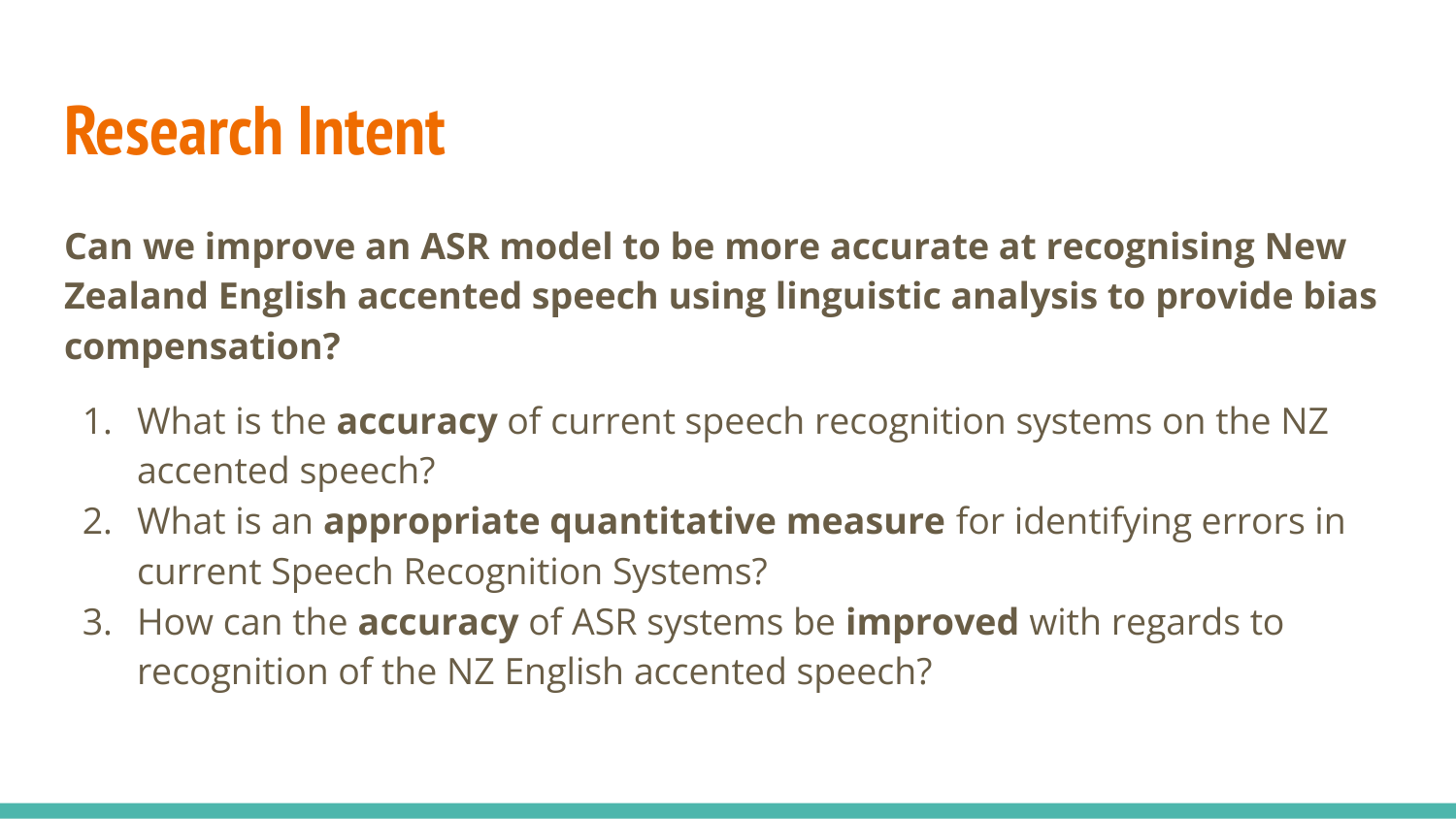

# Research Intent
Can we improve an ASR model to be more accurate at recognising New Zealand English accented speech using linguistic analysis to provide bias compensation?
What is the accuracy of current speech recognition systems on the NZ accented speech?
What is an appropriate quantitative measure for identifying errors in current Speech Recognition Systems?
How can the accuracy of ASR systems be improved with regards to recognition of the NZ English accented speech?